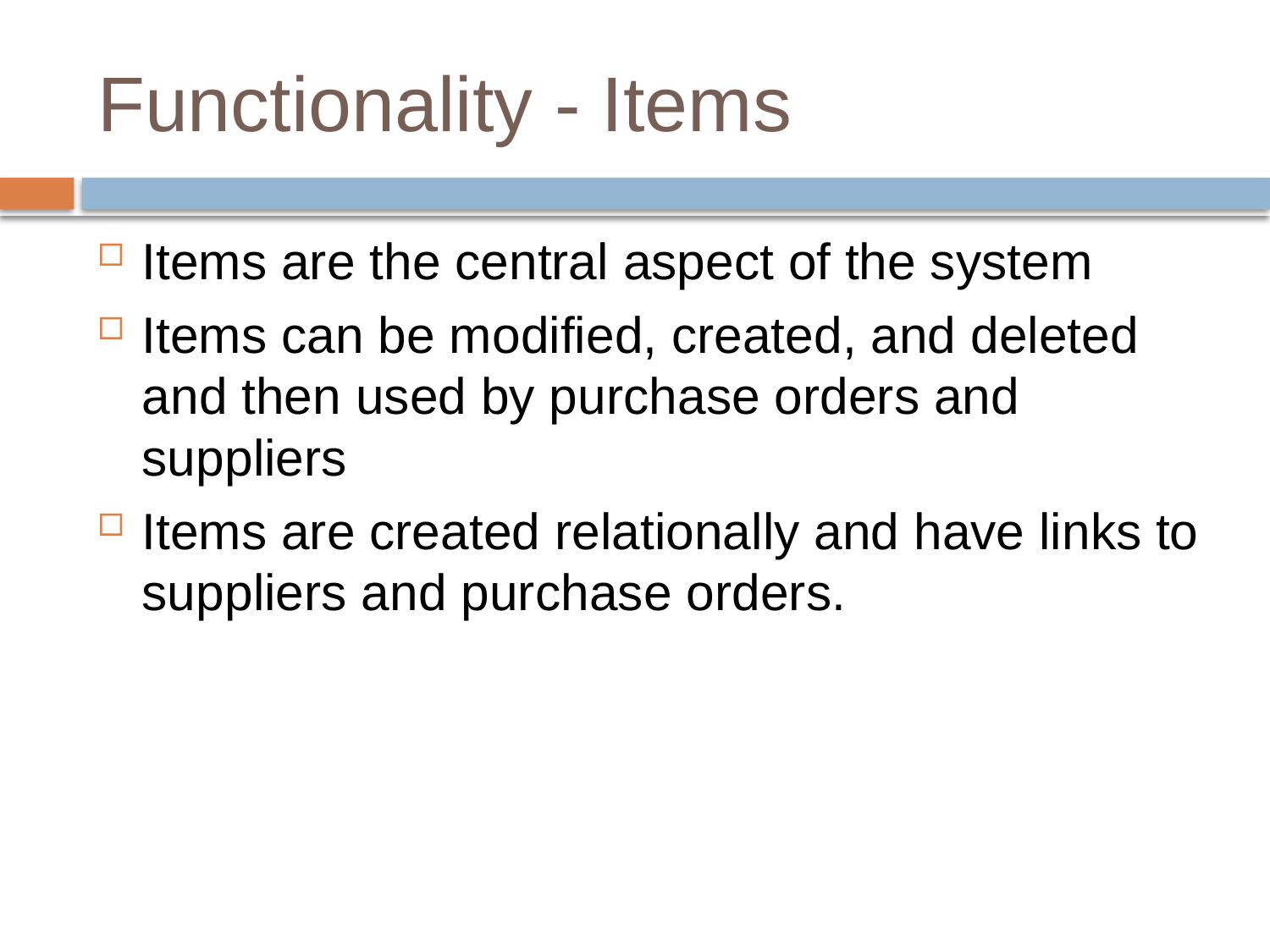

# Functionality - Items
Items are the central aspect of the system
Items can be modified, created, and deleted and then used by purchase orders and suppliers
Items are created relationally and have links to suppliers and purchase orders.